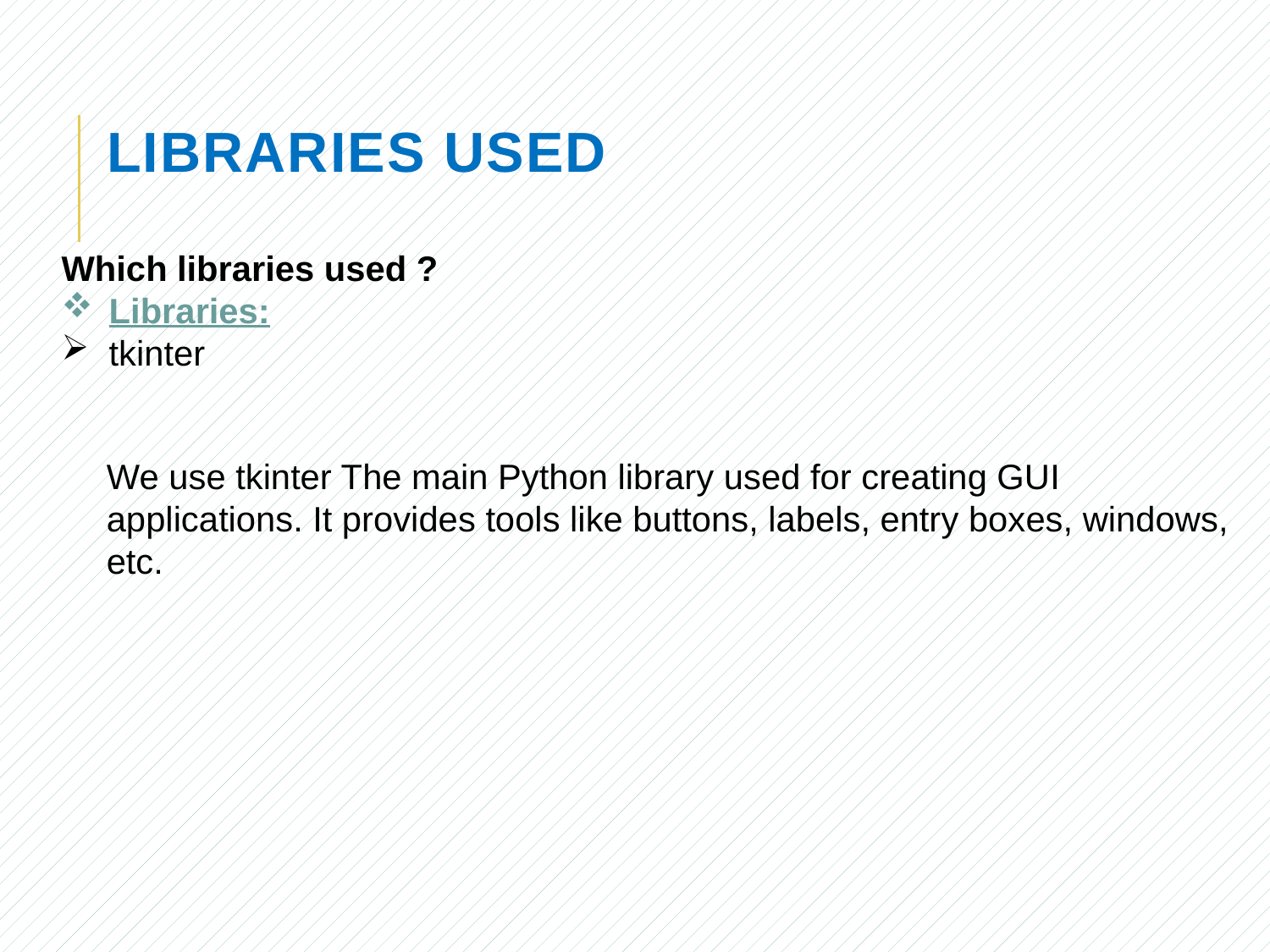

# Libraries Used
Which libraries used ?
Libraries:
tkinter

We use tkinter The main Python library used for creating GUI applications. It provides tools like buttons, labels, entry boxes, windows, etc.